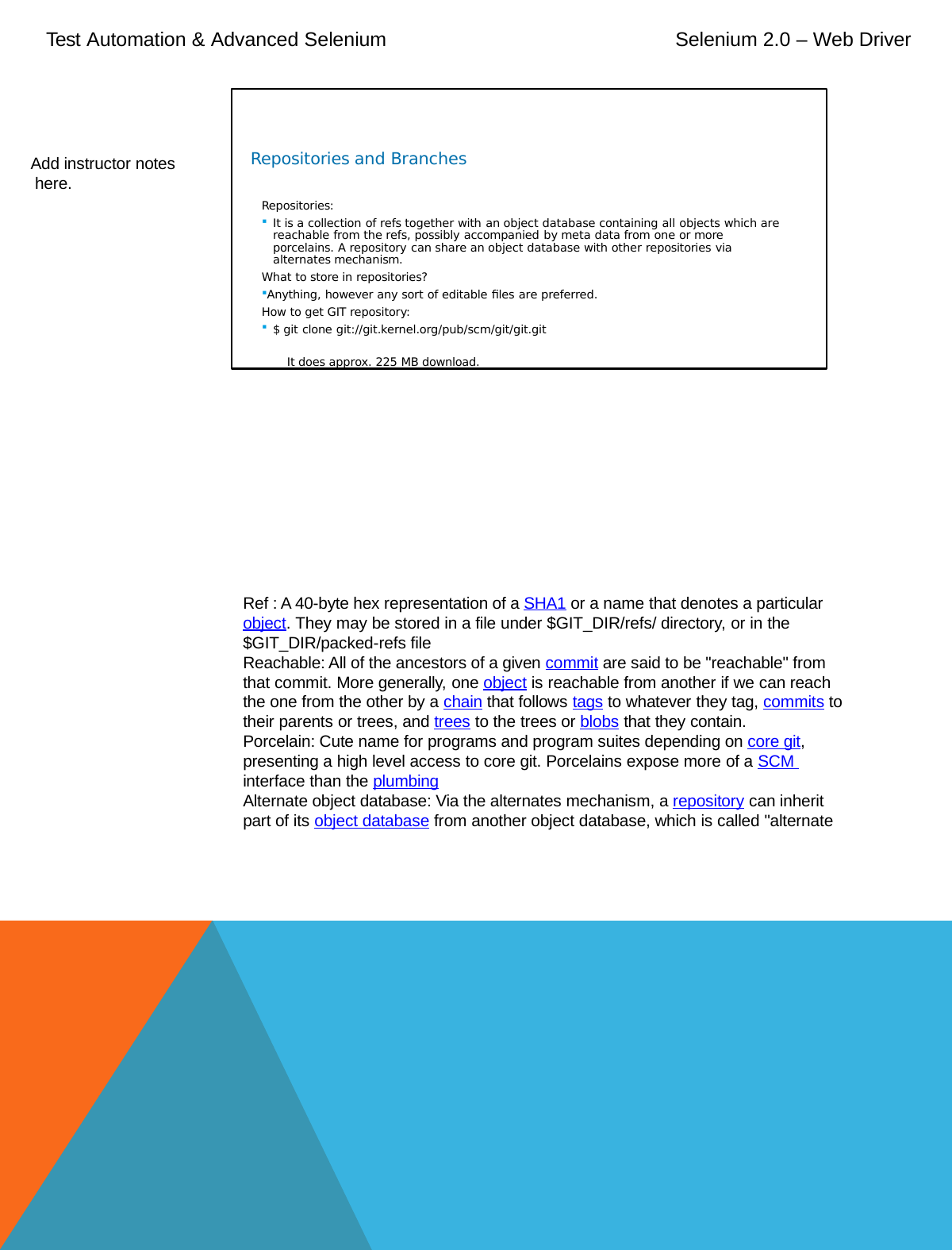

Test Automation & Advanced Selenium
Selenium 2.0 – Web Driver

Repositories and Branches

Repositories:
It is a collection of refs together with an object database containing all objects which are  reachable from the refs, possibly accompanied by meta data from one or more  porcelains. A repository can share an object database with other repositories via  alternates mechanism.
What to store in repositories?
Anything, however any sort of editable files are preferred.  How to get GIT repository:
$ git clone git://git.kernel.org/pub/scm/git/git.git

It does approx. 225 MB download.
Add instructor notes  here.
Ref : A 40-byte hex representation of a SHA1 or a name that denotes a particular  object. They may be stored in a file under $GIT_DIR/refs/ directory, or in the
$GIT_DIR/packed-refs file
Reachable: All of the ancestors of a given commit are said to be "reachable" from  that commit. More generally, one object is reachable from another if we can reach  the one from the other by a chain that follows tags to whatever they tag, commits to  their parents or trees, and trees to the trees or blobs that they contain.
Porcelain: Cute name for programs and program suites depending on core git,  presenting a high level access to core git. Porcelains expose more of a SCM  interface than the plumbing
Alternate object database: Via the alternates mechanism, a repository can inherit  part of its object database from another object database, which is called "alternate